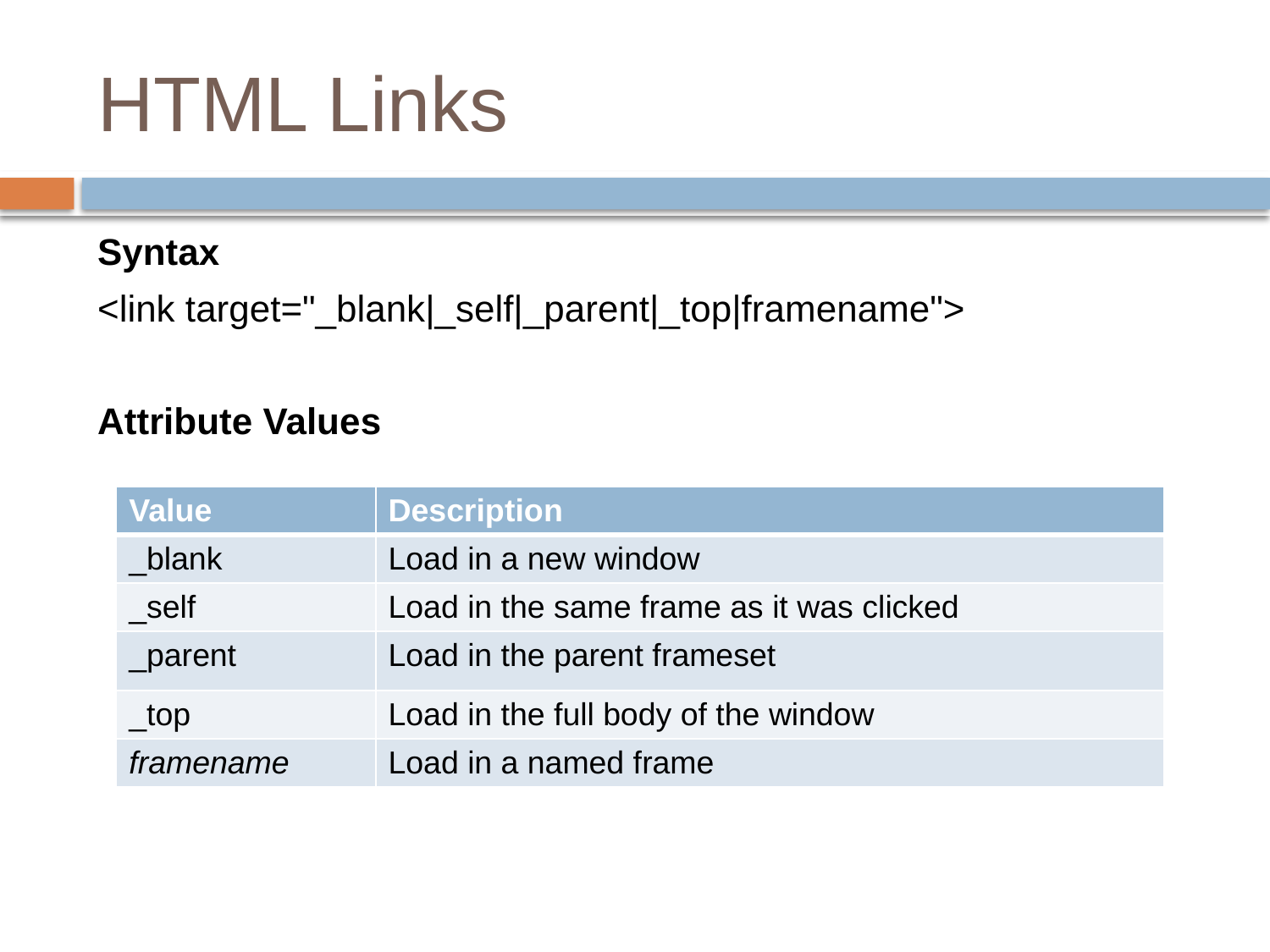

# HTML Links
Syntax
<link target="_blank|_self|_parent|_top|framename">

Attribute Values

| Value | Description |
| --- | --- |
| \_blank | Load in a new window |
| \_self | Load in the same frame as it was clicked |
| \_parent | Load in the parent frameset |
| \_top | Load in the full body of the window |
| framename | Load in a named frame |